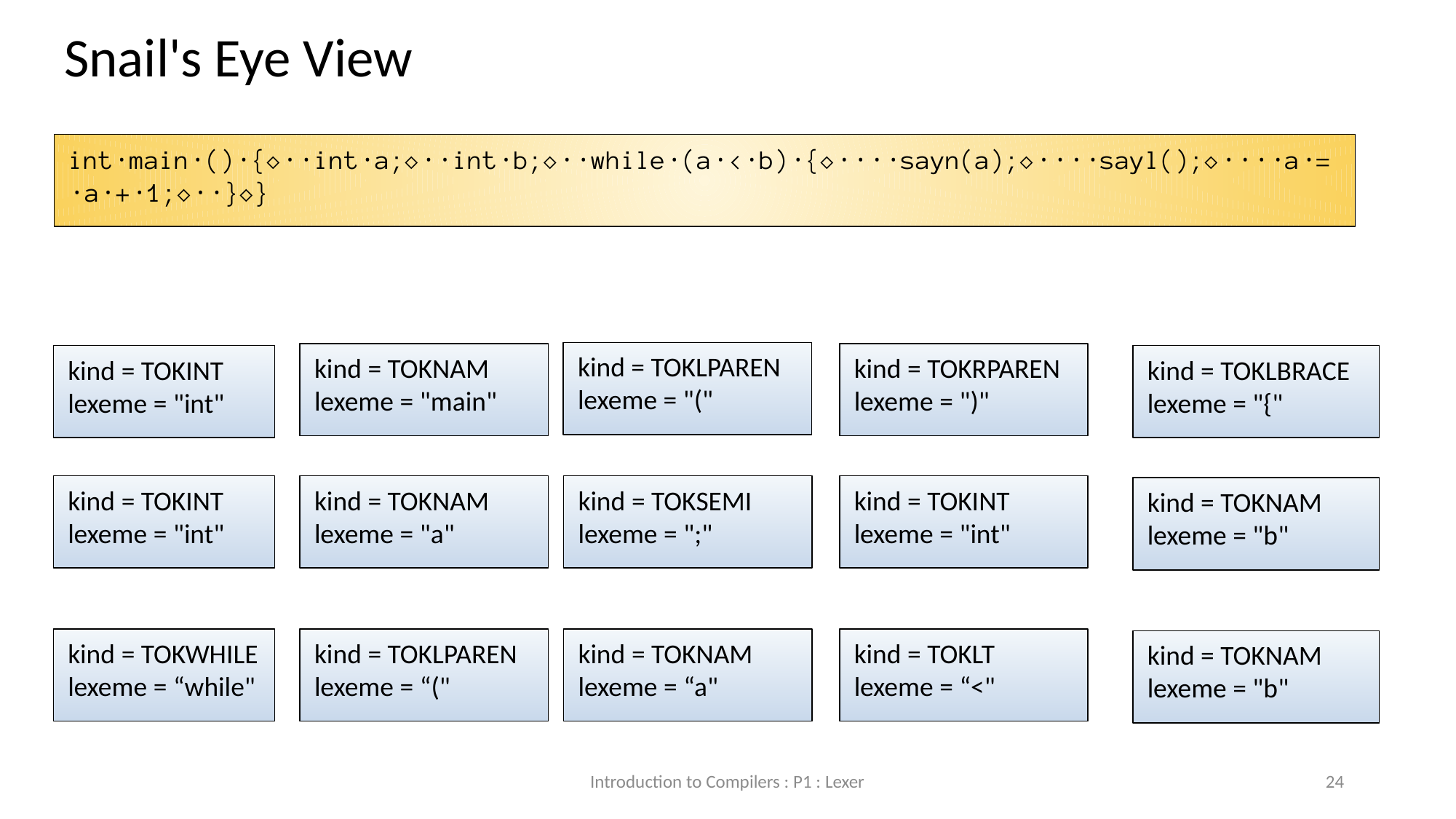

Snail's Eye View
int∙main∙()∙{◊∙∙int∙a;◊∙∙int∙b;◊∙∙while∙(a∙<∙b)∙{◊∙∙∙∙sayn(a);◊∙∙∙∙sayl();◊∙∙∙∙a∙=∙a∙+∙1;◊∙∙}◊}
kind = TOKLPAREN
lexeme = "("
kind = TOKNAM
lexeme = "main"
kind = TOKRPAREN
lexeme = ")"
kind = TOKINT
lexeme = "int"

kind = TOKLBRACE
lexeme = "{"
kind = TOKINT
lexeme = "int"

kind = TOKNAM
lexeme = "a"
kind = TOKINT
lexeme = "int"
kind = TOKSEMI
lexeme = ";"
kind = TOKNAM
lexeme = "b"
kind = TOKWHILE
lexeme = “while"

kind = TOKLPAREN
lexeme = “("
kind = TOKLT
lexeme = “<"
kind = TOKNAM
lexeme = “a"
kind = TOKNAM
lexeme = "b"
Introduction to Compilers : P1 : Lexer
24